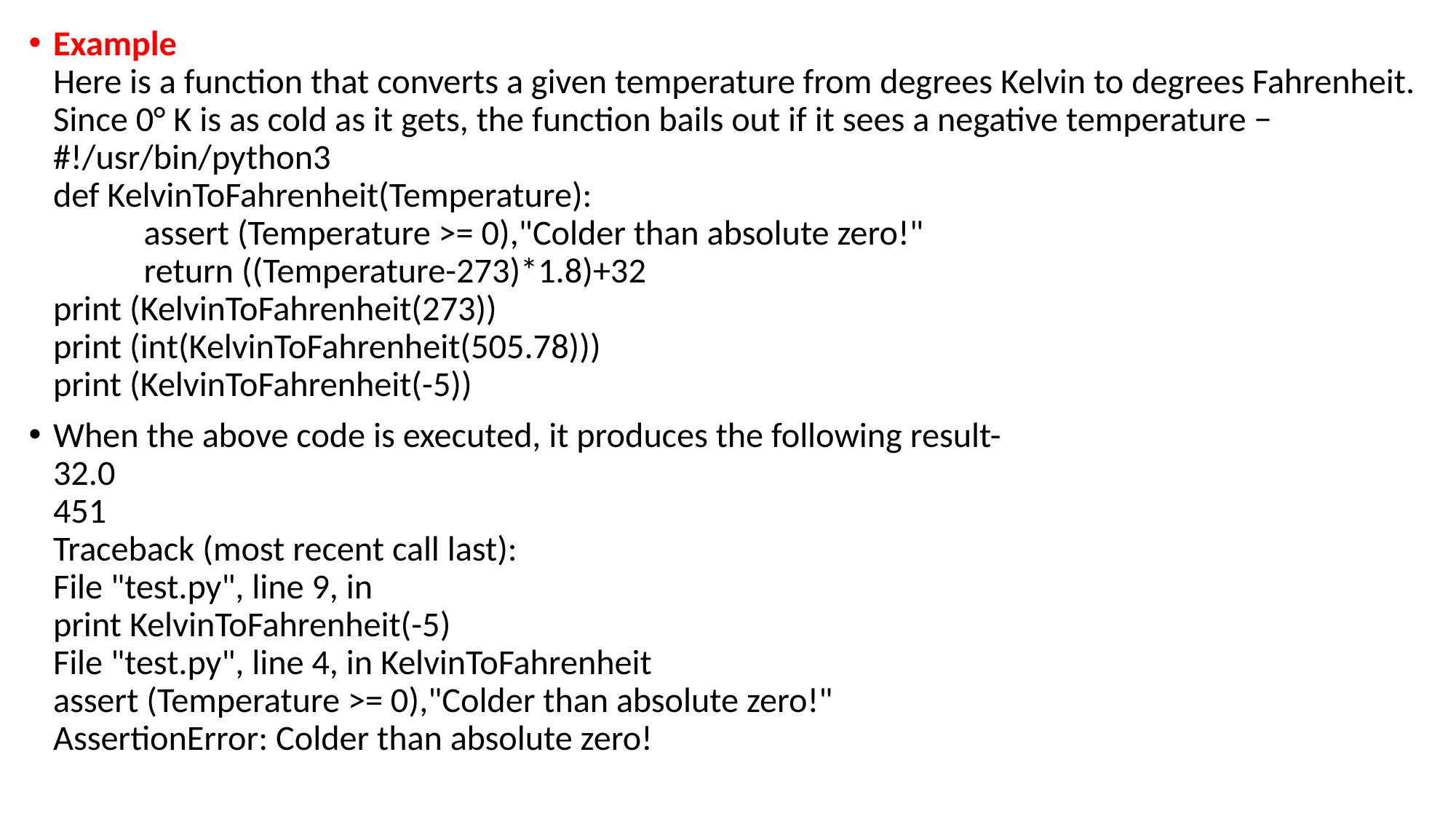

Example
Here is a function that converts a given temperature from degrees Kelvin to degrees Fahrenheit. Since 0° K is as cold as it gets, the function bails out if it sees a negative temperature −
#!/usr/bin/python3
def KelvinToFahrenheit(Temperature):
	assert (Temperature >= 0),"Colder than absolute zero!"
	return ((Temperature-273)*1.8)+32
print (KelvinToFahrenheit(273))
print (int(KelvinToFahrenheit(505.78)))
print (KelvinToFahrenheit(-5))
When the above code is executed, it produces the following result-
32.0
451
Traceback (most recent call last):
File "test.py", line 9, in
print KelvinToFahrenheit(-5)
File "test.py", line 4, in KelvinToFahrenheit
assert (Temperature >= 0),"Colder than absolute zero!"
AssertionError: Colder than absolute zero!